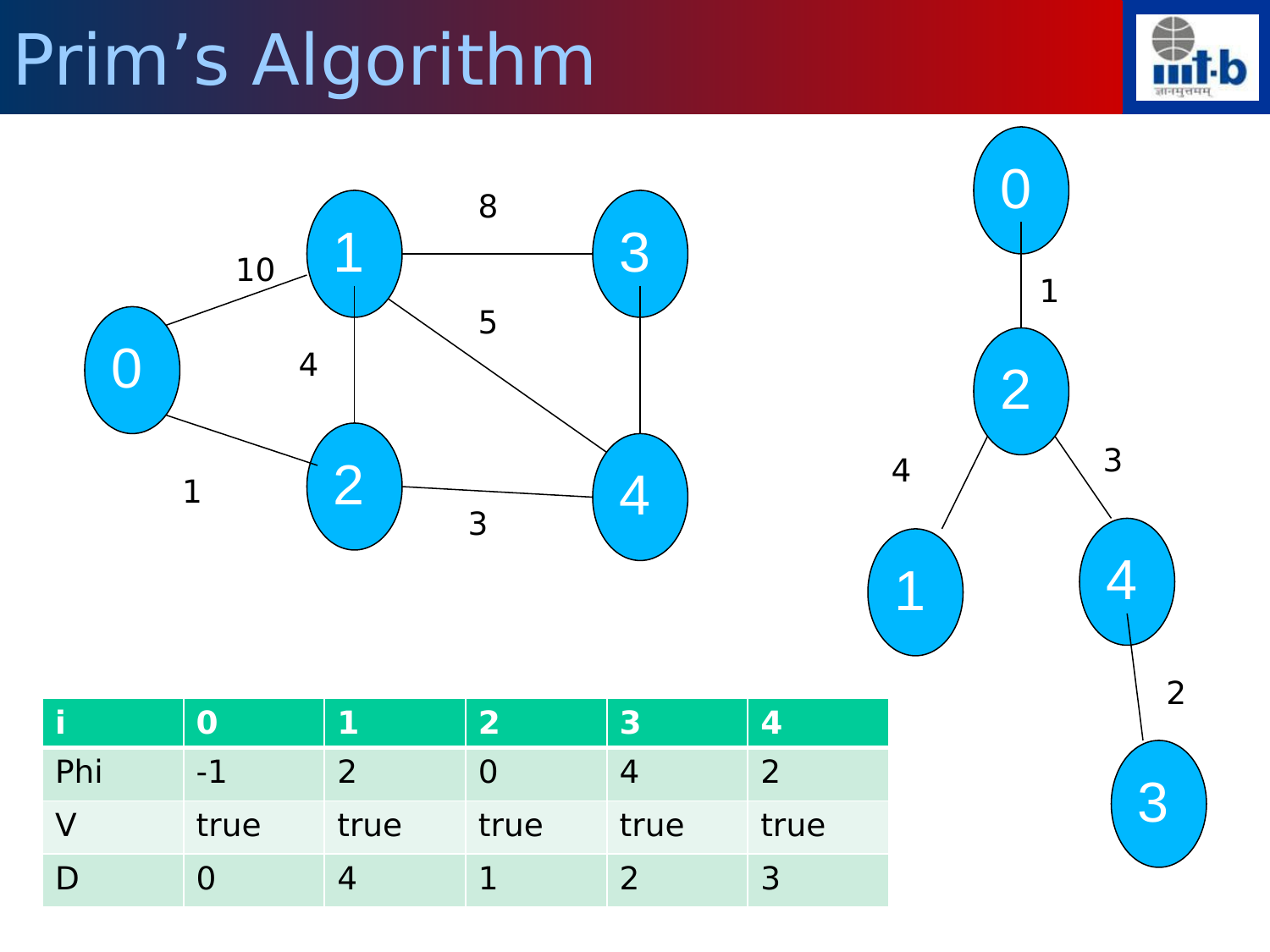

Prim’s Algorithm
0

8
1
3
10
1
5
0
2
4
2
4
3
4
1
3
4
1
2
| i | 0 | 1 | 2 | 3 | 4 |
| --- | --- | --- | --- | --- | --- |
| Phi | -1 | 2 | 0 | 4 | 2 |
| V | true | true | true | true | true |
| D | 0 | 4 | 1 | 2 | 3 |
3